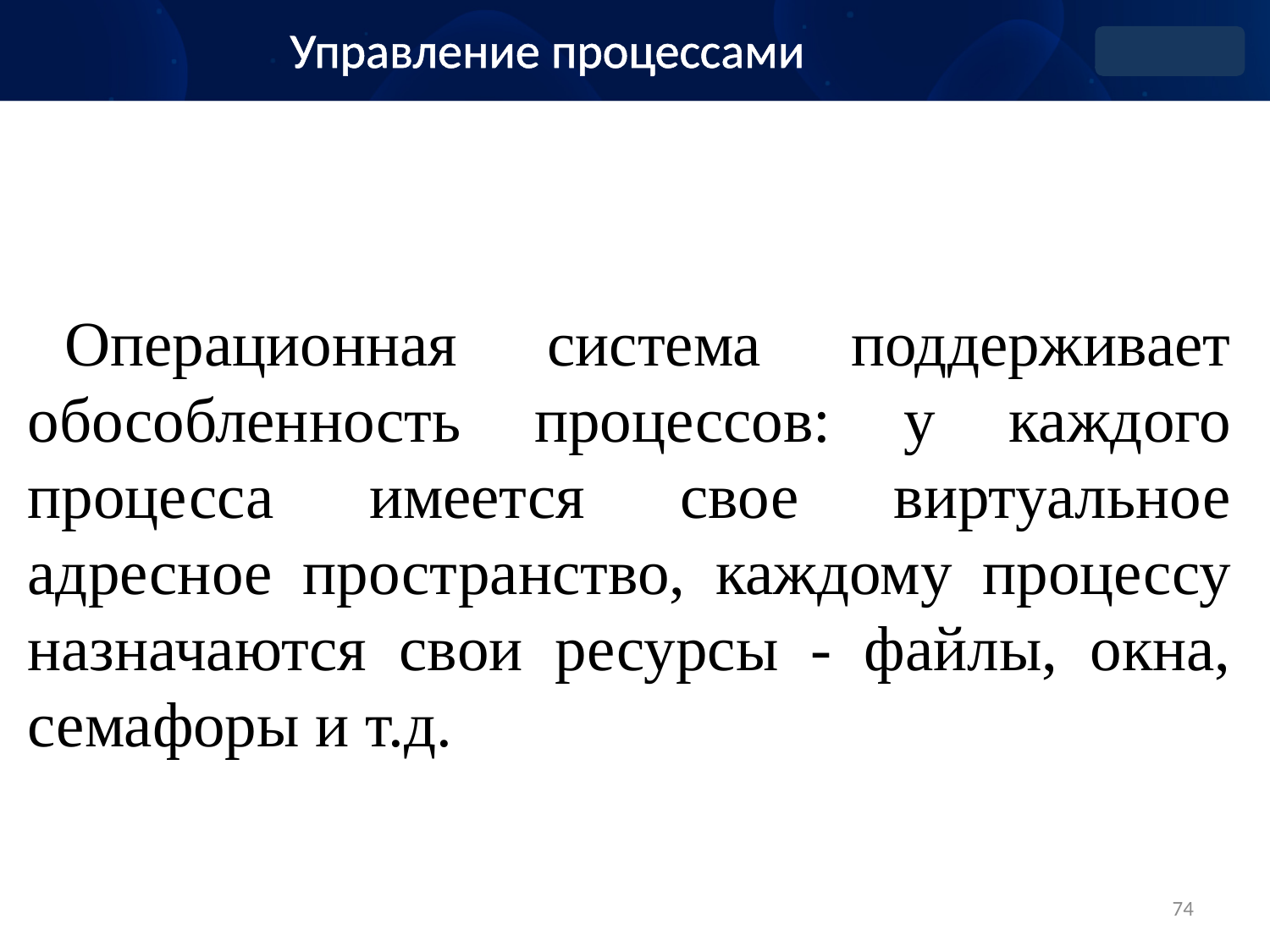

Управление процессами
# Операционная система поддерживает обособленность процессов: у каждого процесса имеется свое виртуальное адресное пространство, каждому процессу назначаются свои ресурсы - файлы, окна, семафоры и т.д.
74